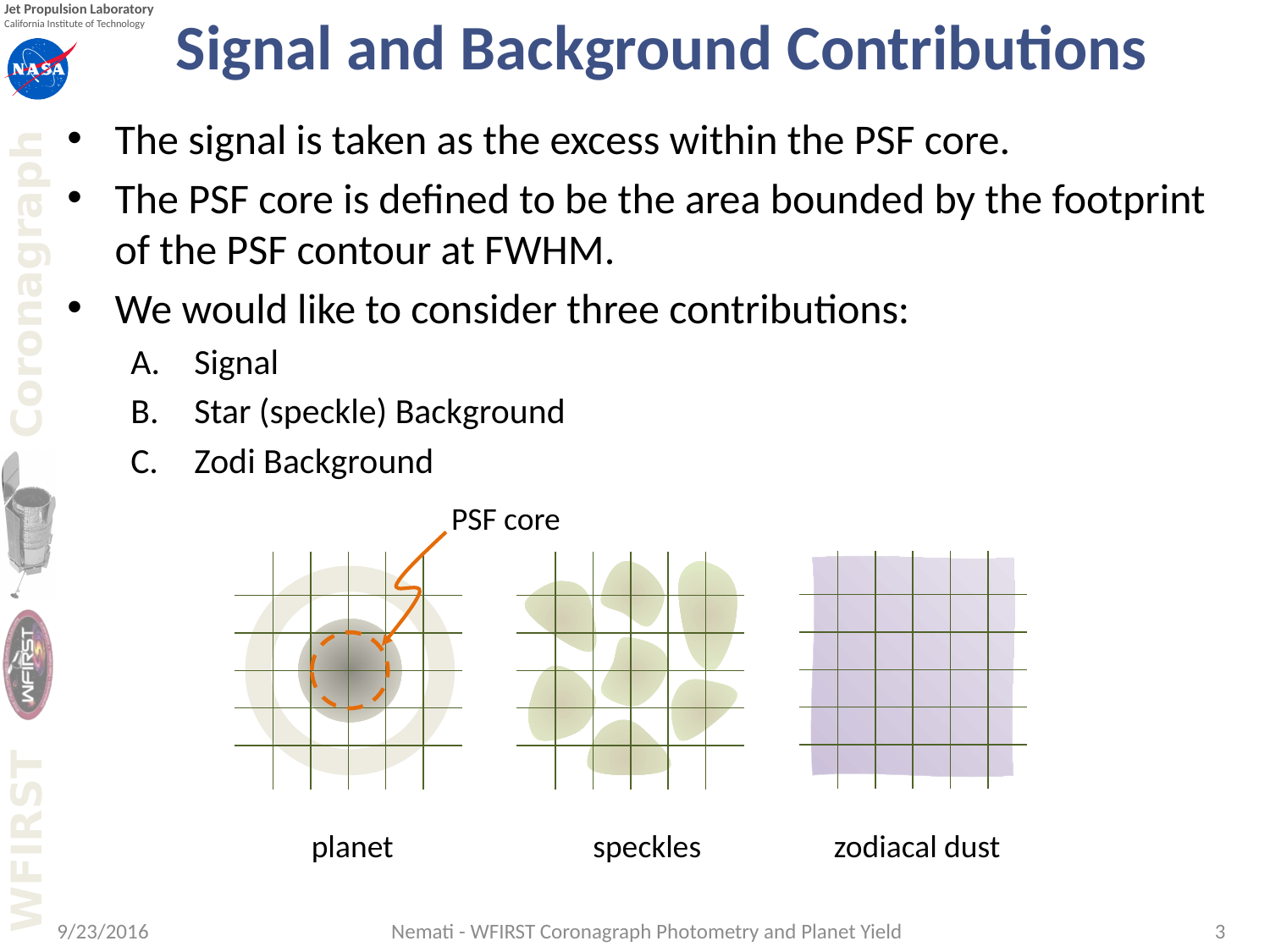

# Signal and Background Contributions
The signal is taken as the excess within the PSF core.
The PSF core is defined to be the area bounded by the footprint of the PSF contour at FWHM.
We would like to consider three contributions:
Signal
Star (speckle) Background
Zodi Background
PSF core

zodiacal dust

planet

speckles
9/23/2016
Nemati - WFIRST Coronagraph Photometry and Planet Yield
3